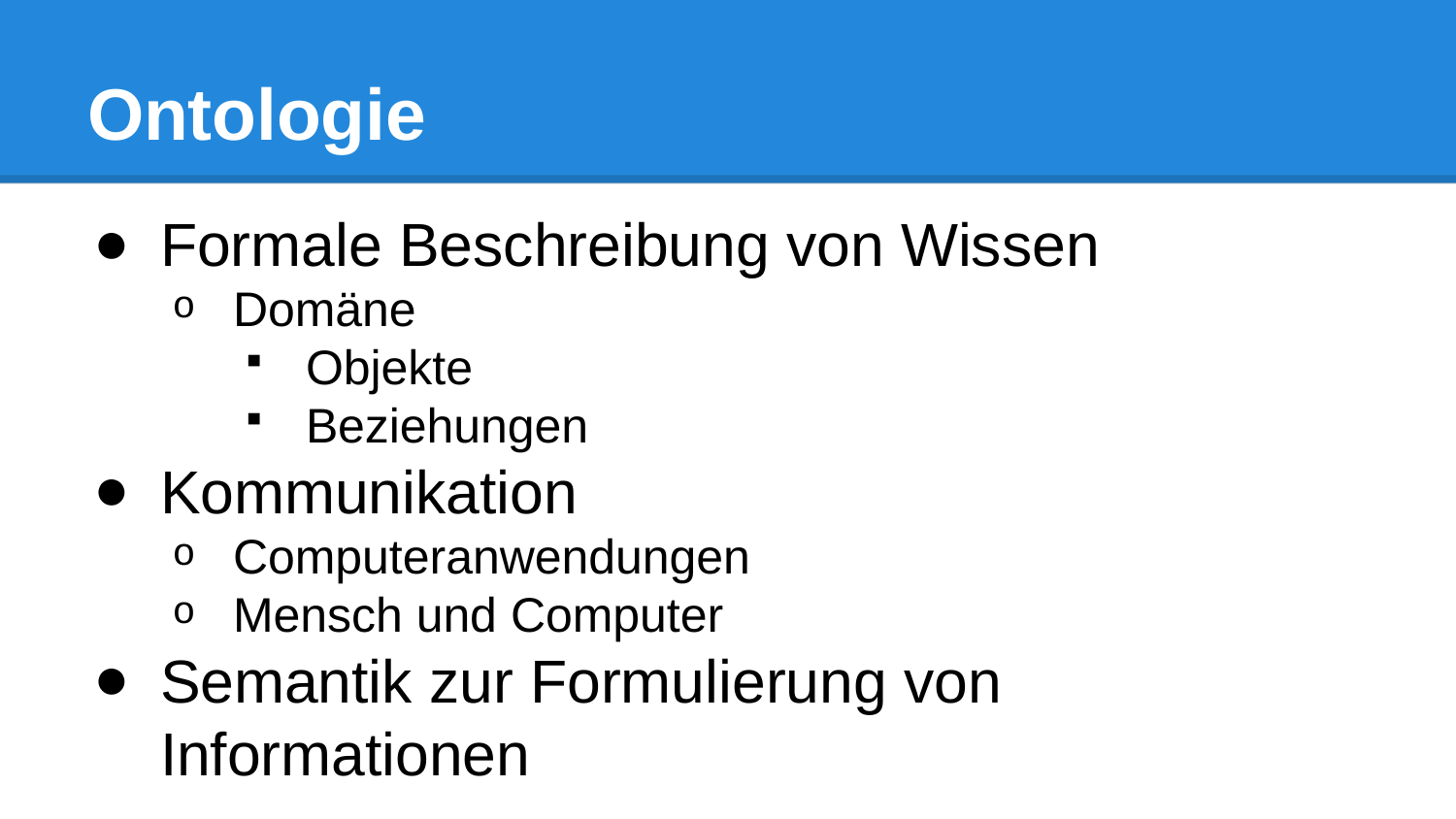

# Ontologie
Formale Beschreibung von Wissen
Domäne
Objekte
Beziehungen
Kommunikation
Computeranwendungen
Mensch und Computer
Semantik zur Formulierung von Informationen